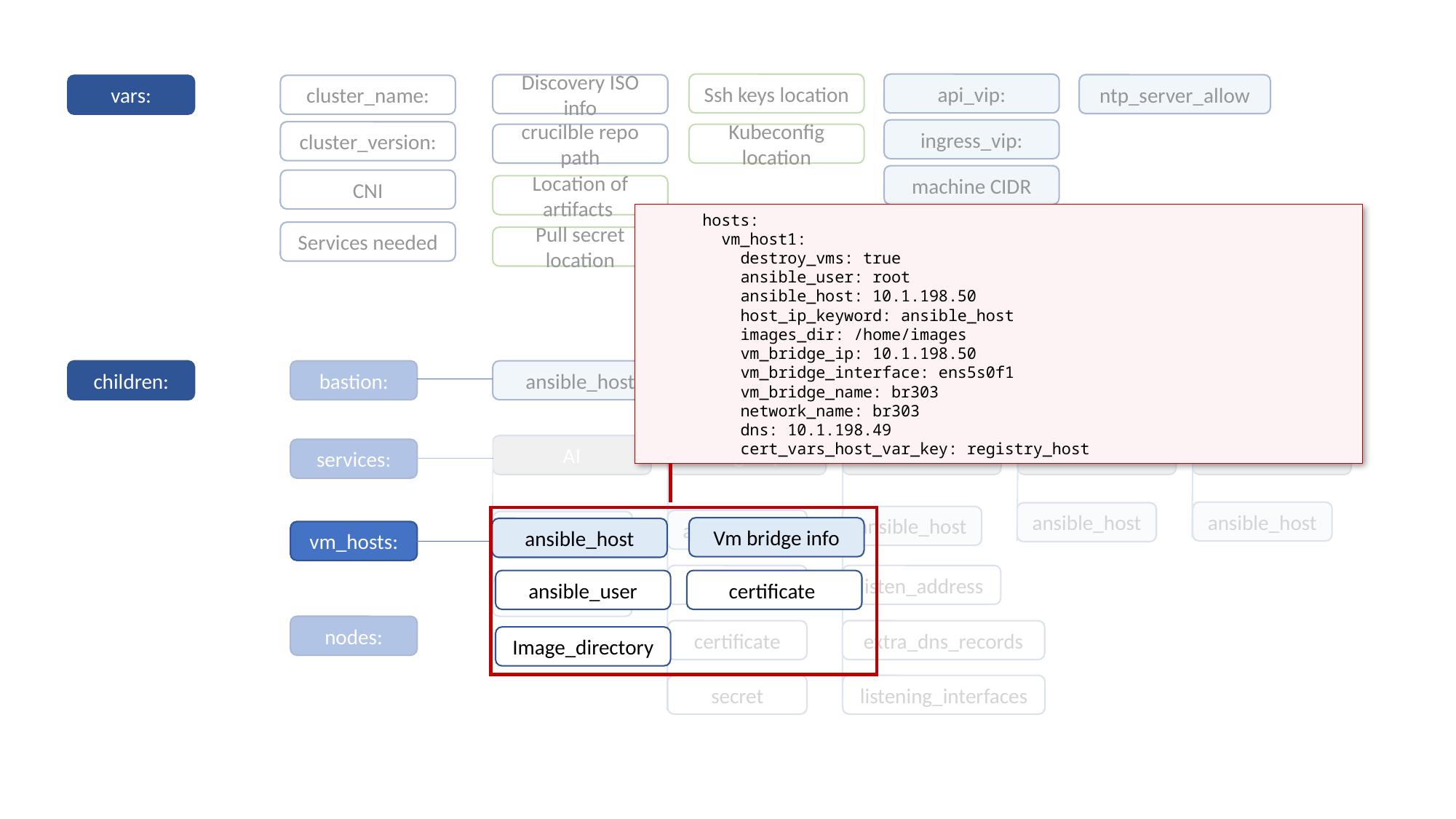

Ssh keys location
api_vip:
Discovery ISO info
ntp_server_allow
vars:
cluster_name:
ingress_vip:
cluster_version:
crucilble repo path
Kubeconfig location
machine CIDR
CNI
Location of artifacts
      hosts:
        vm_host1:
          destroy_vms: true
          ansible_user: root
          ansible_host: 10.1.198.50
          host_ip_keyword: ansible_host
          images_dir: /home/images
          vm_bridge_ip: 10.1.198.50
          vm_bridge_interface: ens5s0f1
          vm_bridge_name: br303
          network_name: br303
          dns: 10.1.198.49
          cert_vars_host_var_key: registry_host
Service & pod CIDR
Services needed
Pull secret location
ntp_server

children:
bastion:
ansible_host

Registry
DNS
NTP
HTTP
AI
services:
ansible_host
ansible_host
ansible_host

ansible_host
ansible_host
Vm bridge info
ansible_host
vm_hosts:
port
listen_address
ansible_user
certificate
port

nodes:
extra_dns_records
certificate
Image_directory
listening_interfaces
secret